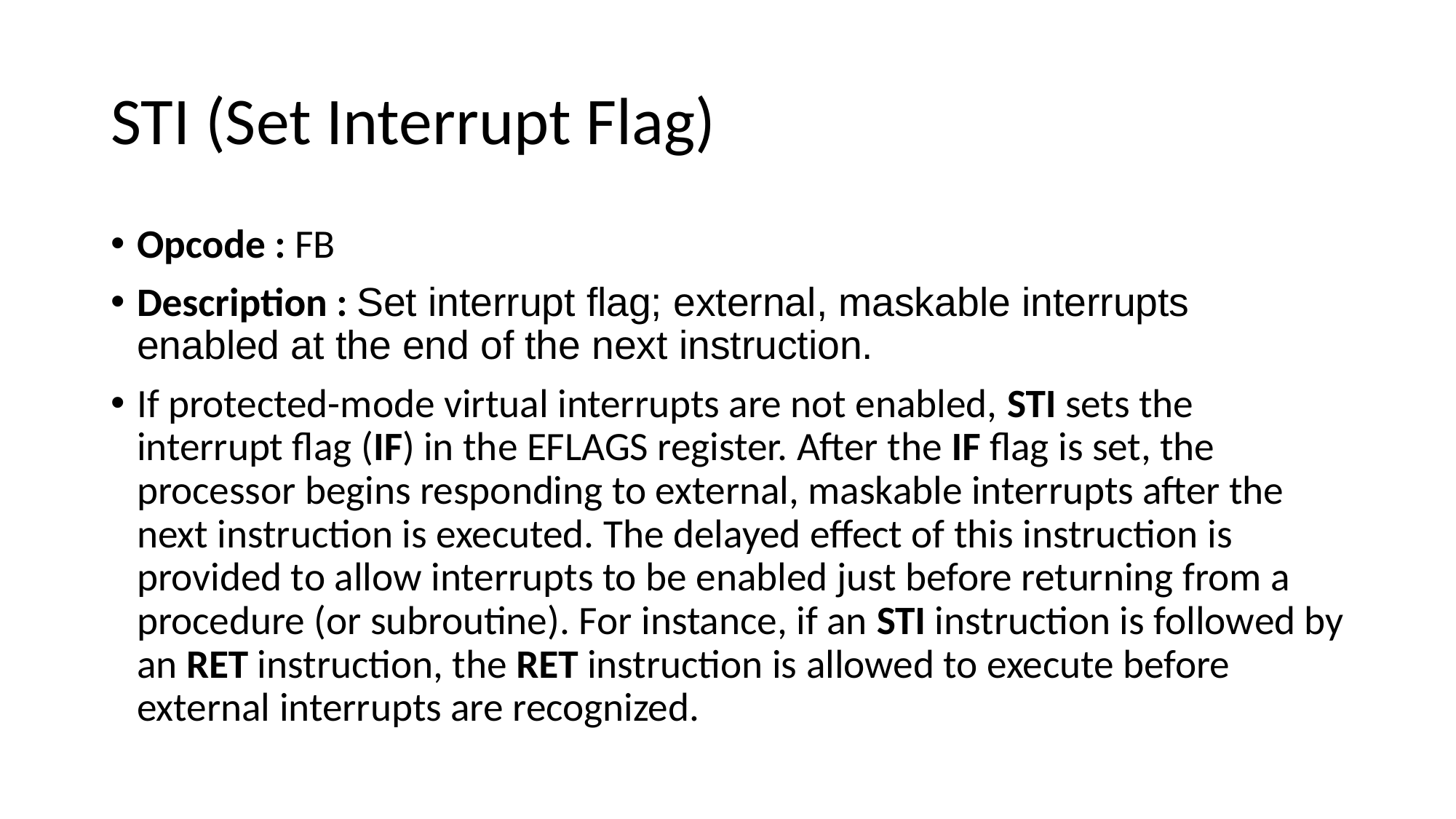

# STI (Set Interrupt Flag)
Opcode : FB
Description : Set interrupt flag; external, maskable interrupts enabled at the end of the next instruction.
If protected-mode virtual interrupts are not enabled, STI sets the interrupt flag (IF) in the EFLAGS register. After the IF flag is set, the processor begins responding to external, maskable interrupts after the next instruction is executed. The delayed effect of this instruction is provided to allow interrupts to be enabled just before returning from a procedure (or subroutine). For instance, if an STI instruction is followed by an RET instruction, the RET instruction is allowed to execute before external interrupts are recognized.